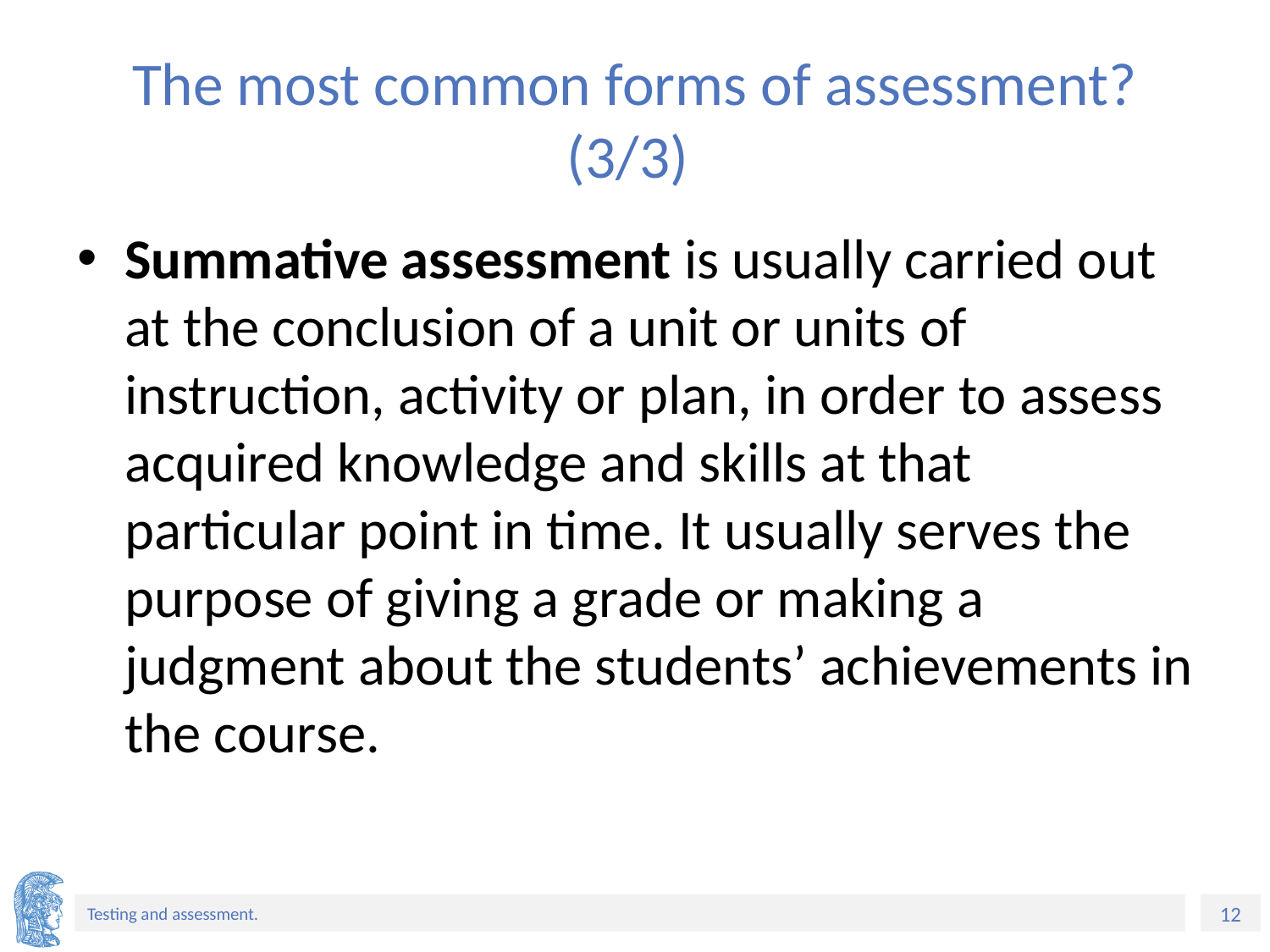

# The most common forms of assessment? (3/3)
Summative assessment is usually carried out at the conclusion of a unit or units of instruction, activity or plan, in order to assess acquired knowledge and skills at that particular point in time. It usually serves the purpose of giving a grade or making a judgment about the students’ achievements in the course.